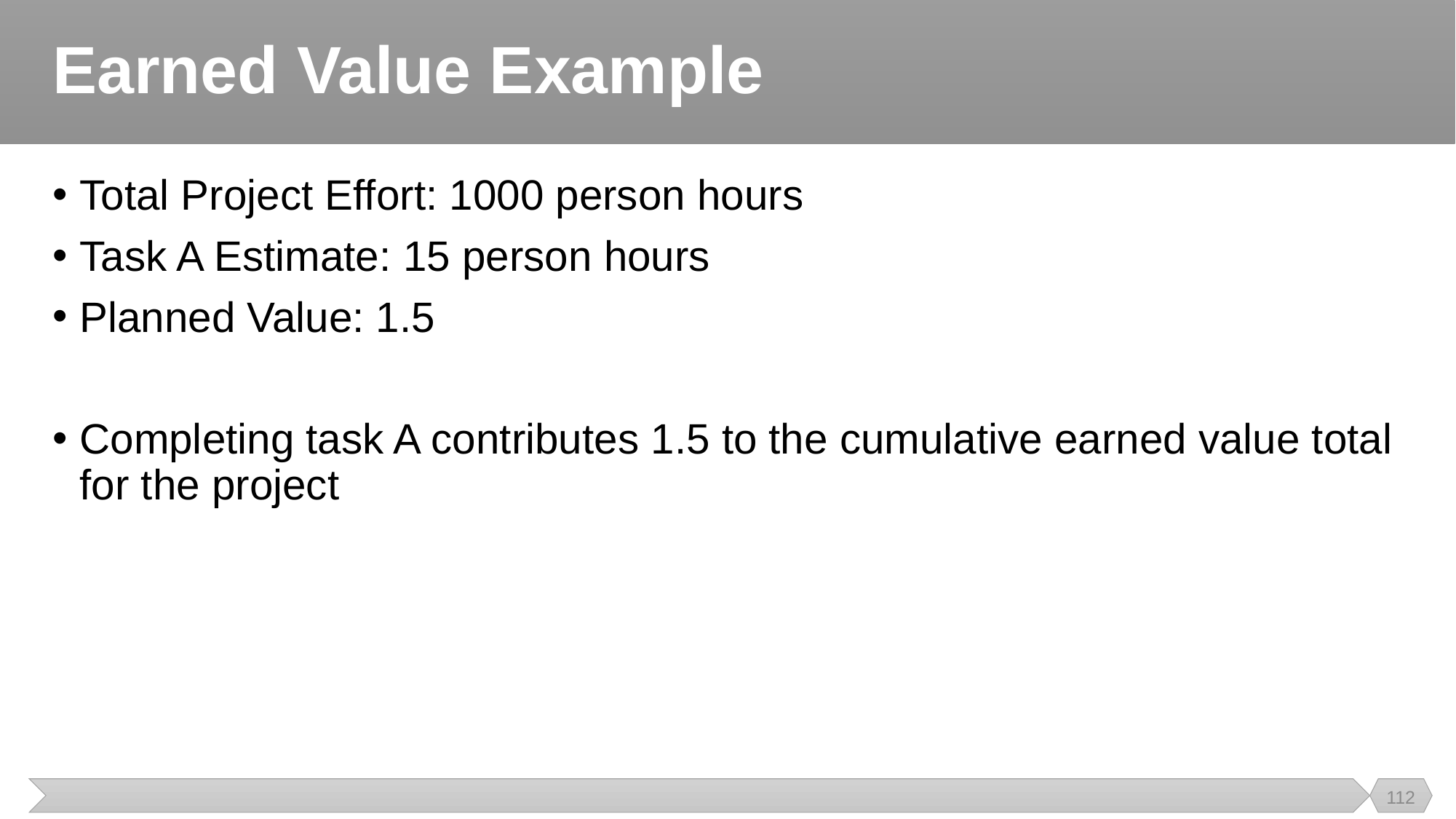

# Earned Value Example
Total Project Effort: 1000 person hours
Task A Estimate: 15 person hours
Planned Value: 1.5

Completing task A contributes 1.5 to the cumulative earned value total for the project
112